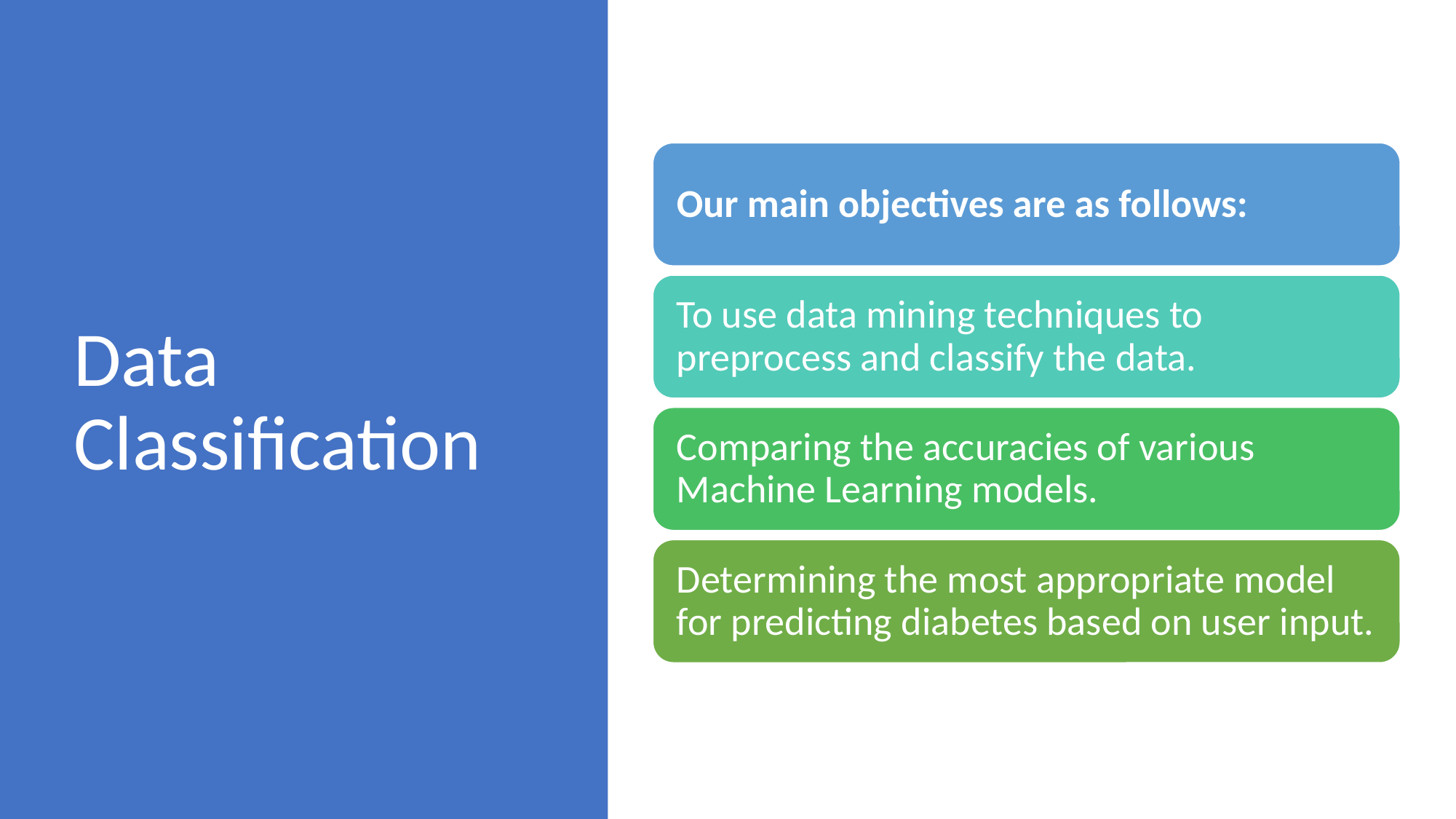

# Data Classification
Our main objectives are as follows:
To use data mining techniques to preprocess and classify the data.
Comparing the accuracies of various Machine Learning models.
Determining the most appropriate model for predicting diabetes based on user input.